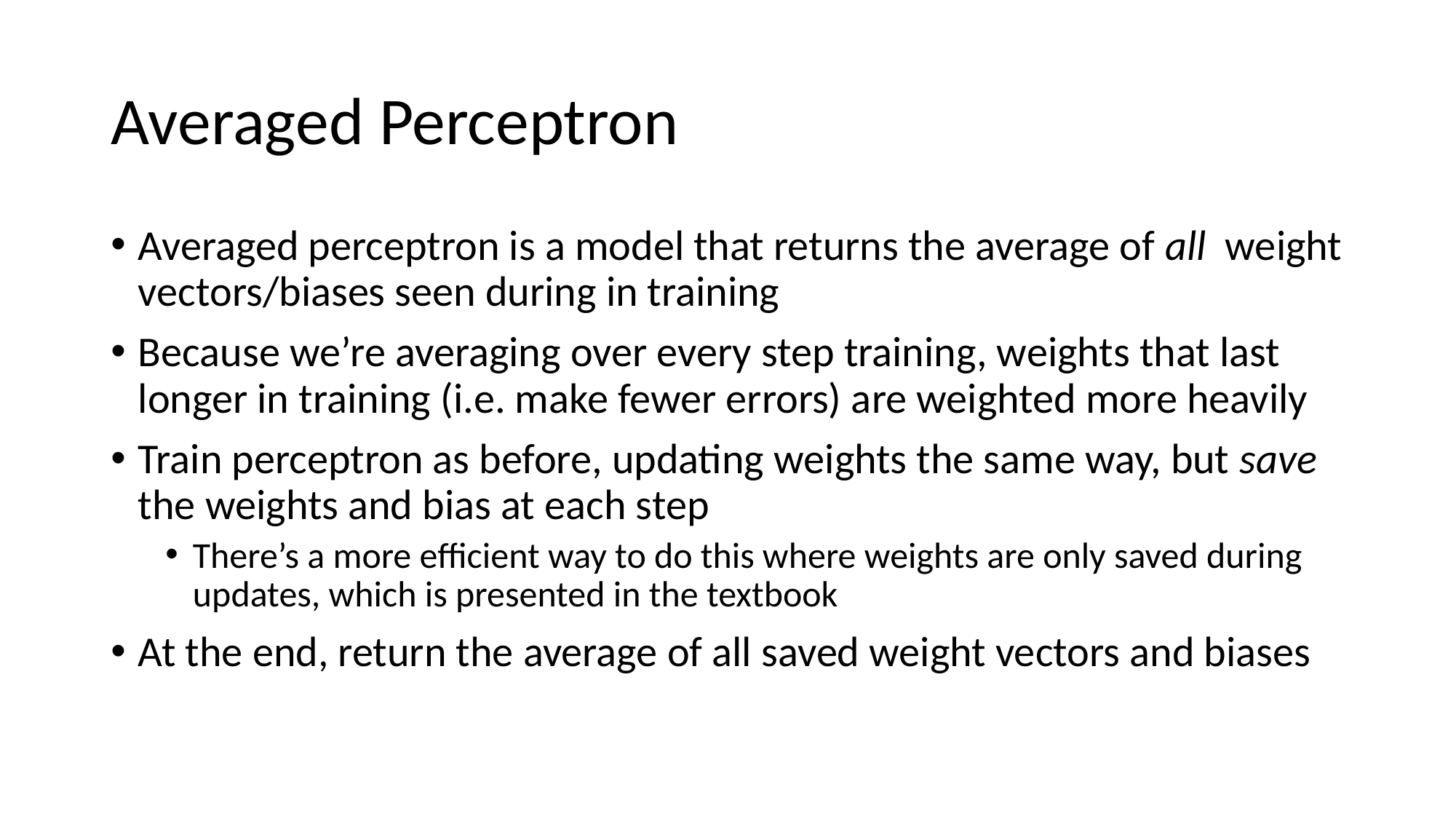

# Averaged Perceptron
Averaged perceptron is a model that returns the average of all  weight vectors/biases seen during in training
Because we’re averaging over every step training, weights that last longer in training (i.e. make fewer errors) are weighted more heavily
Train perceptron as before, updating weights the same way, but save the weights and bias at each step
There’s a more efficient way to do this where weights are only saved during updates, which is presented in the textbook
At the end, return the average of all saved weight vectors and biases